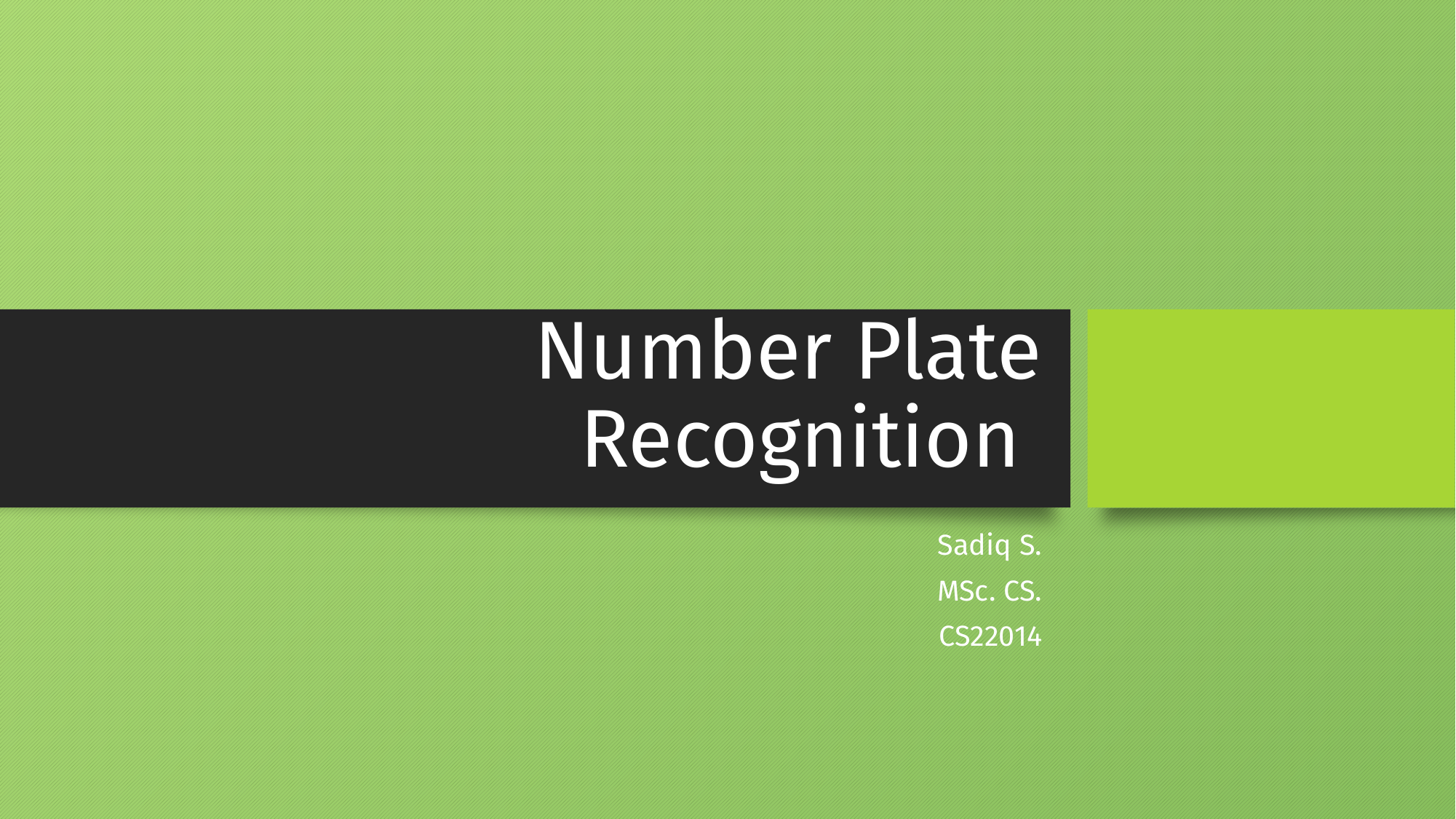

# Number Plate Recognition
Sadiq S.
MSc. CS.
CS22014